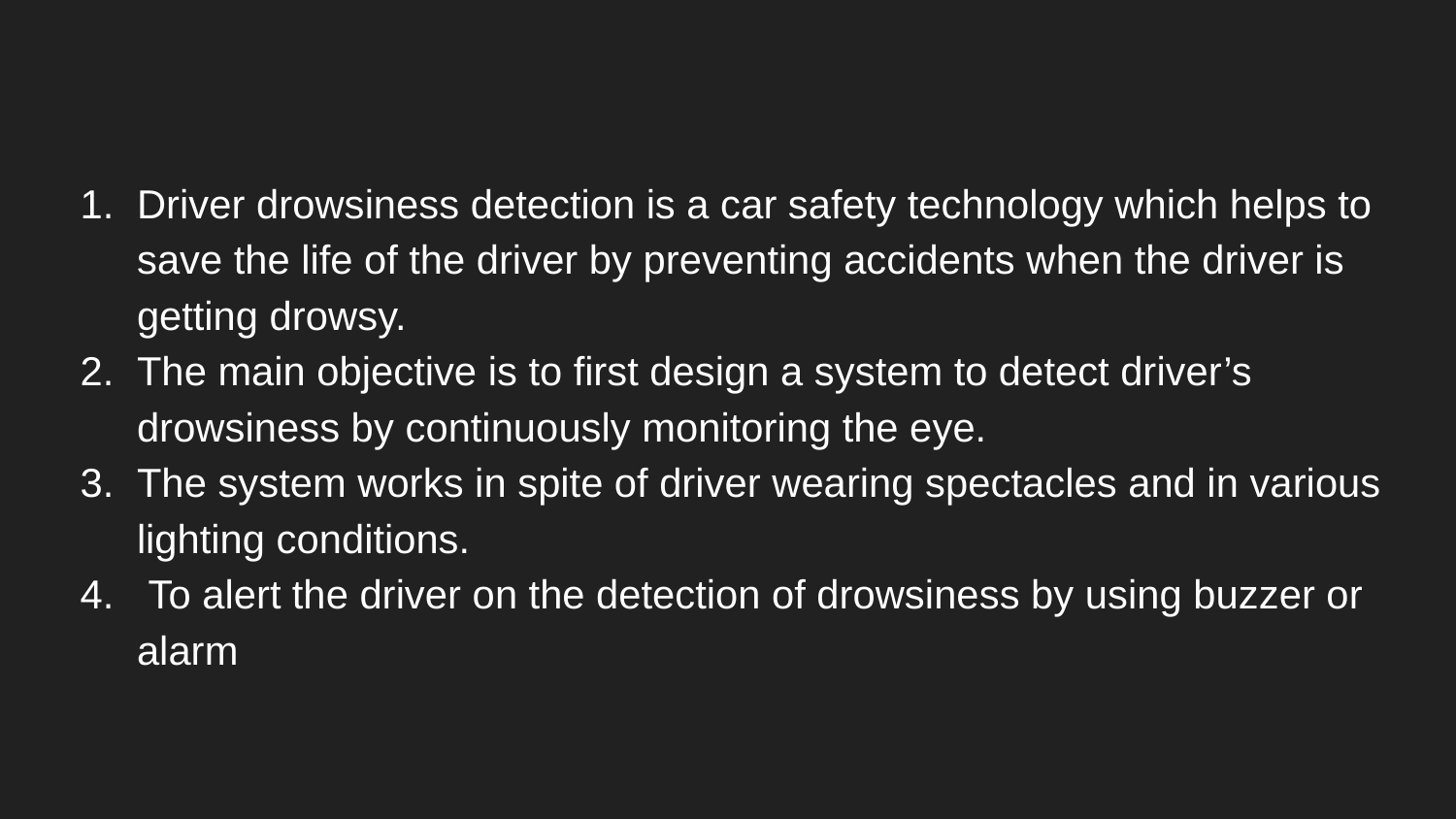

Driver drowsiness detection is a car safety technology which helps to save the life of the driver by preventing accidents when the driver is getting drowsy.
The main objective is to first design a system to detect driver’s drowsiness by continuously monitoring the eye.
The system works in spite of driver wearing spectacles and in various lighting conditions.
 To alert the driver on the detection of drowsiness by using buzzer or alarm